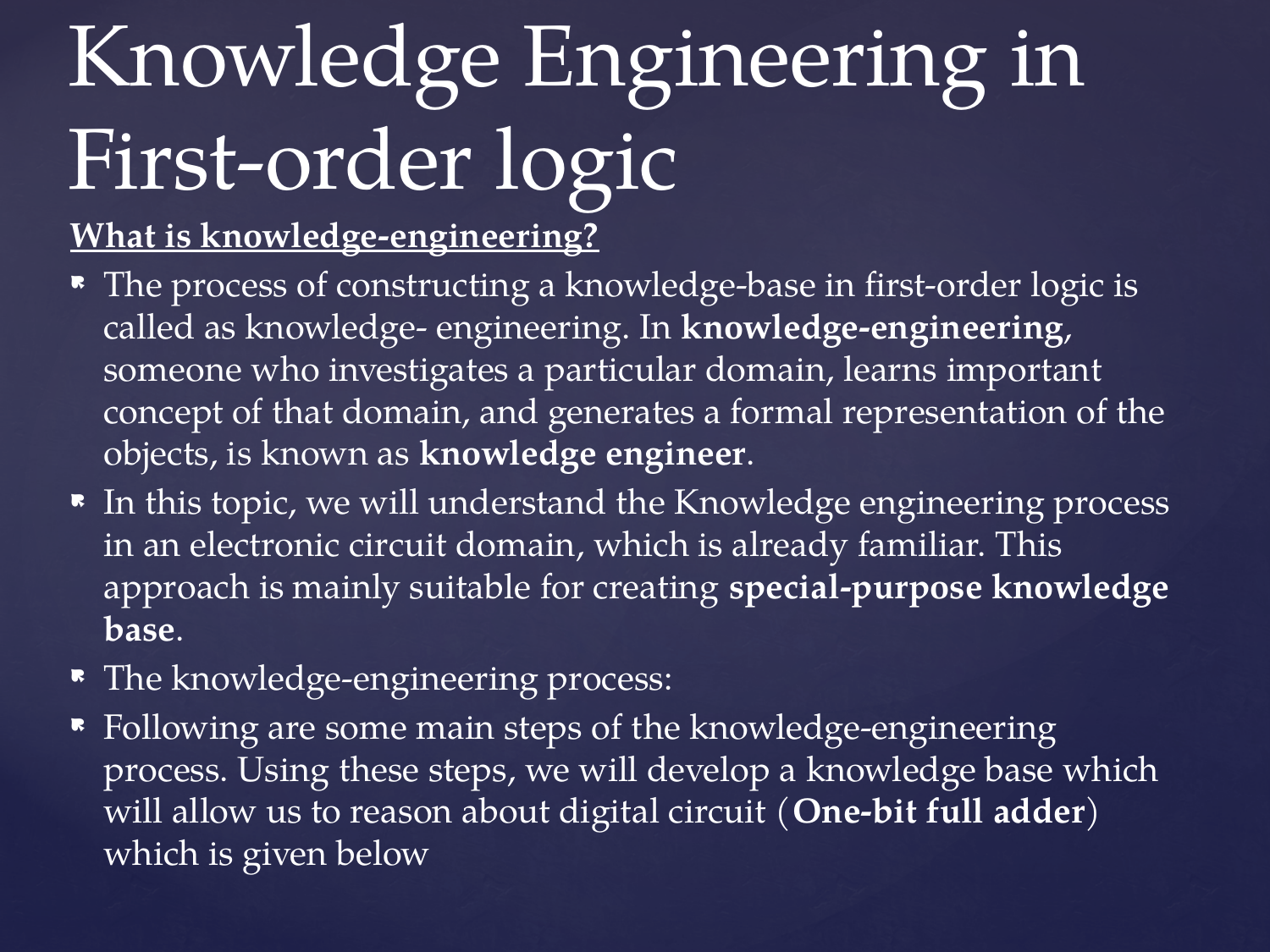

# Knowledge Engineering in First-order logic
What is knowledge-engineering?
The process of constructing a knowledge-base in first-order logic is called as knowledge- engineering. In knowledge-engineering, someone who investigates a particular domain, learns important concept of that domain, and generates a formal representation of the objects, is known as knowledge engineer.
In this topic, we will understand the Knowledge engineering process in an electronic circuit domain, which is already familiar. This approach is mainly suitable for creating special-purpose knowledge base.
The knowledge-engineering process:
Following are some main steps of the knowledge-engineering process. Using these steps, we will develop a knowledge base which will allow us to reason about digital circuit (One-bit full adder) which is given below